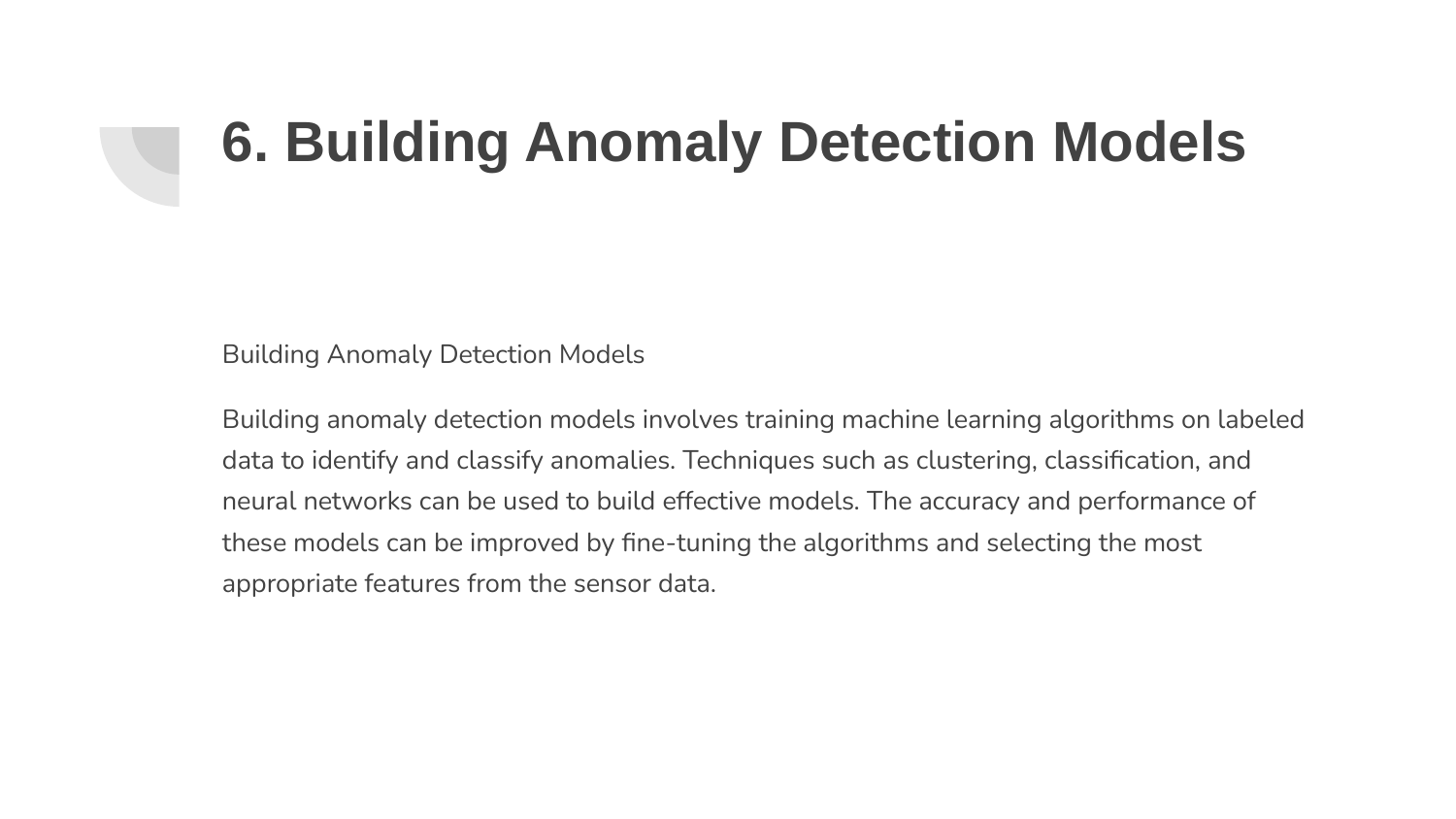

# 6. Building Anomaly Detection Models
Building Anomaly Detection Models
Building anomaly detection models involves training machine learning algorithms on labeled data to identify and classify anomalies. Techniques such as clustering, classification, and neural networks can be used to build effective models. The accuracy and performance of these models can be improved by fine-tuning the algorithms and selecting the most appropriate features from the sensor data.